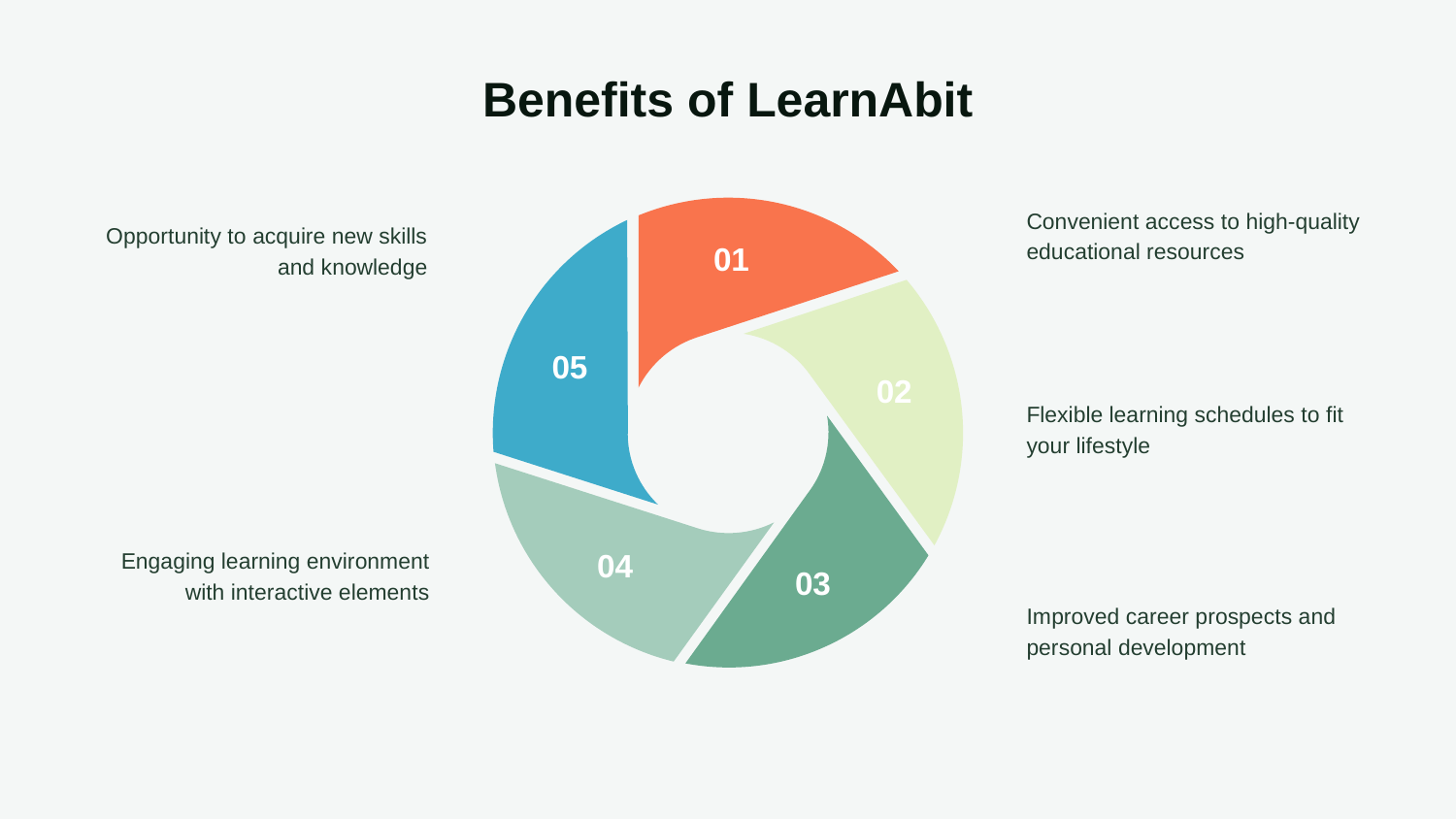

# Benefits of LearnAbit
Convenient access to high-quality educational resources
Opportunity to acquire new skills and knowledge
Flexible learning schedules to fit your lifestyle
Engaging learning environment with interactive elements
Improved career prospects and personal development